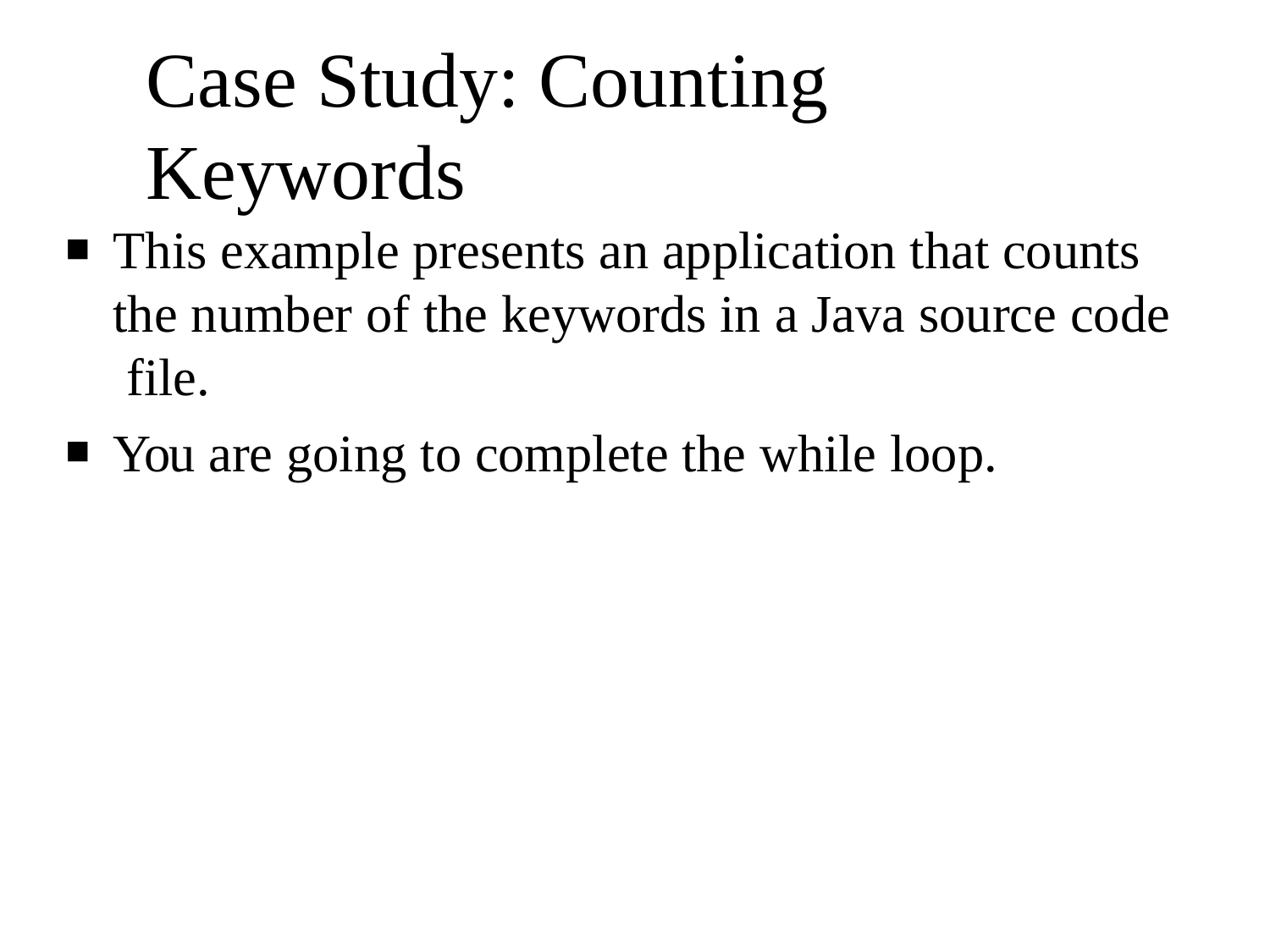

# Case Study: Counting	Keywords
This example presents an application that counts  the number of the keywords in a Java source code  file.
You are going to complete the while loop.